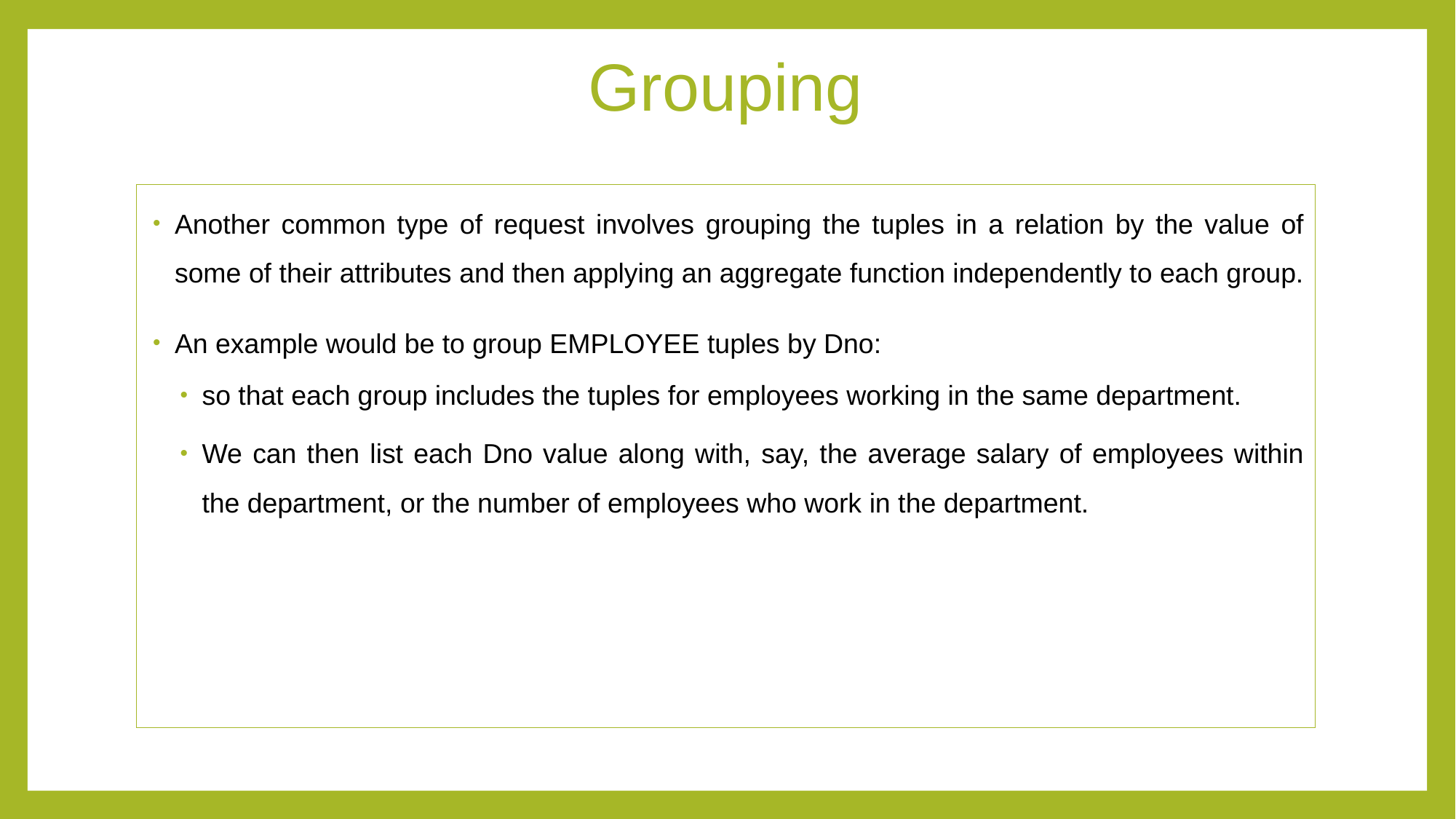

# Grouping
Another common type of request involves grouping the tuples in a relation by the value of some of their attributes and then applying an aggregate function independently to each group.
An example would be to group EMPLOYEE tuples by Dno:
so that each group includes the tuples for employees working in the same department.
We can then list each Dno value along with, say, the average salary of employees within the department, or the number of employees who work in the department.